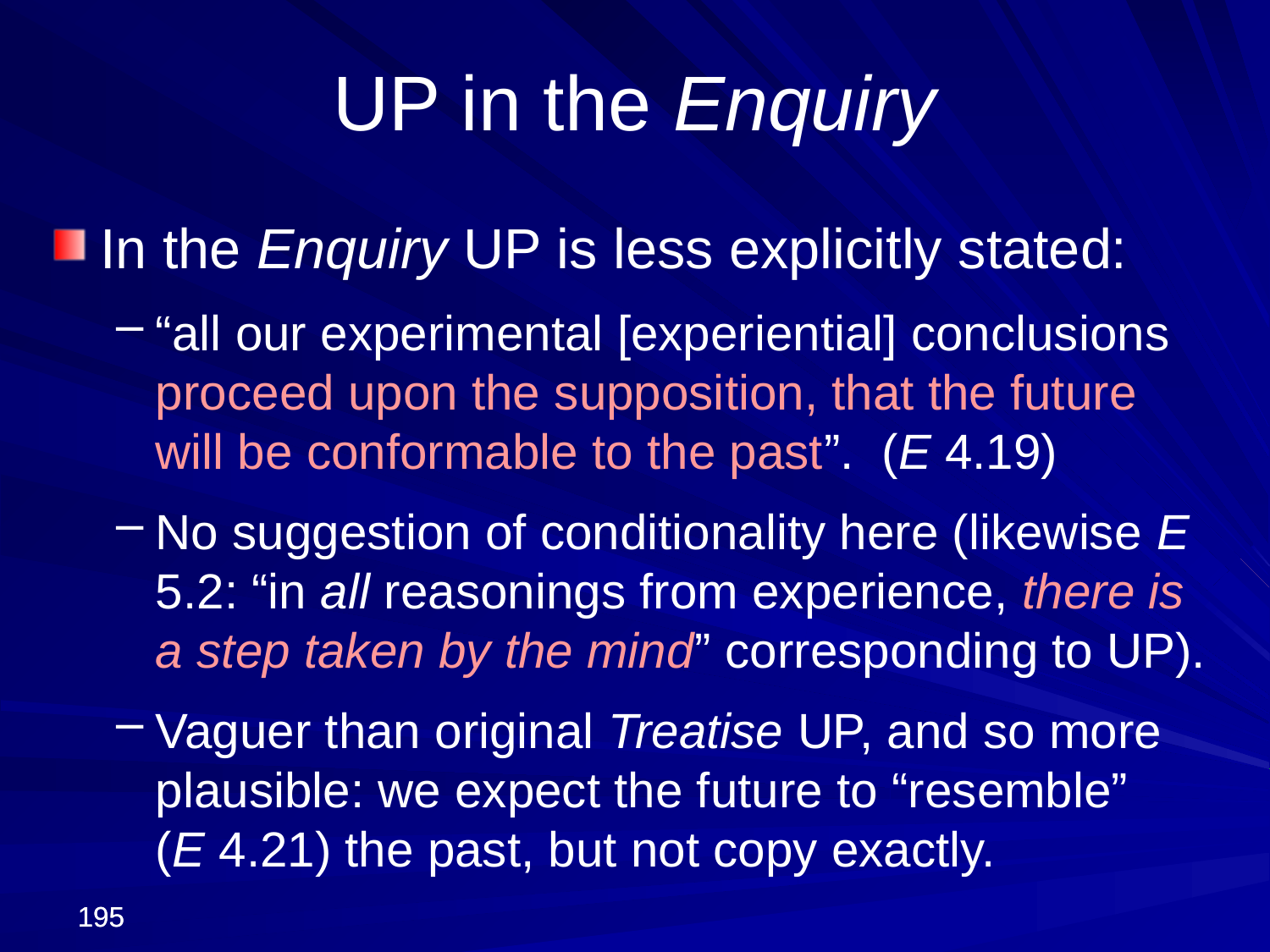

UP in the Enquiry
In the Enquiry UP is less explicitly stated:
“all our experimental [experiential] conclusions proceed upon the supposition, that the future will be conformable to the past”.  (E 4.19)
No suggestion of conditionality here (likewise E 5.2: “in all reasonings from experience, there is a step taken by the mind” corresponding to UP).
Vaguer than original Treatise UP, and so more plausible: we expect the future to “resemble”
(E 4.21) the past, but not copy exactly.
195
195